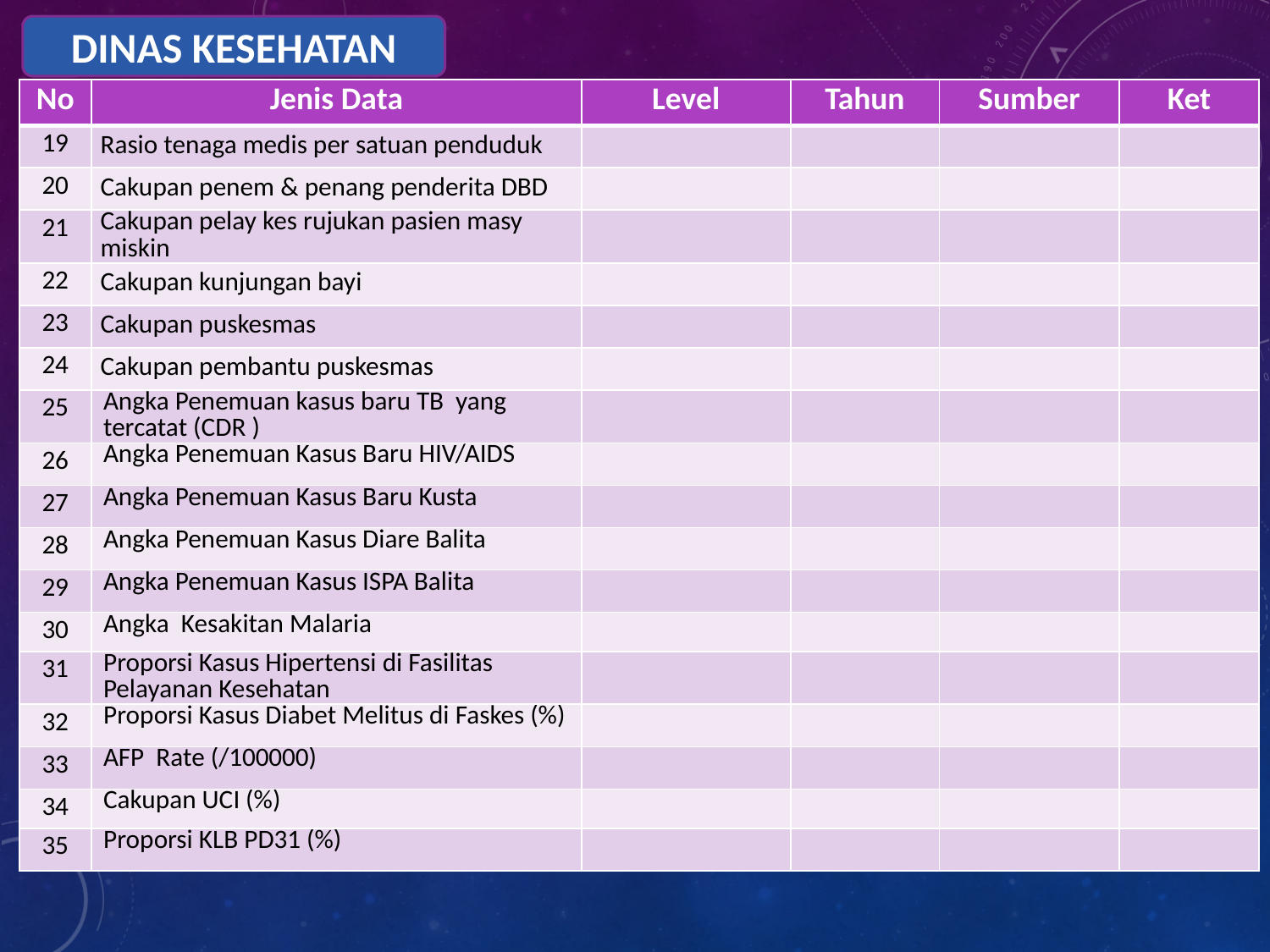

DINAS KESEHATAN
| No | Jenis Data | Level | Tahun | Sumber | Ket |
| --- | --- | --- | --- | --- | --- |
| 19 | Rasio tenaga medis per satuan penduduk |  |  |  |  |
| 20 | Cakupan penem & penang penderita DBD |  |  |  |  |
| 21 | Cakupan pelay kes rujukan pasien masy miskin |  |  |  |  |
| 22 | Cakupan kunjungan bayi |  |  |  |  |
| 23 | Cakupan puskesmas |  |  |  |  |
| 24 | Cakupan pembantu puskesmas |  |  |  |  |
| 25 | Angka Penemuan kasus baru TB yang tercatat (CDR ) |  |  |  |  |
| 26 | Angka Penemuan Kasus Baru HIV/AIDS |  |  |  |  |
| 27 | Angka Penemuan Kasus Baru Kusta |  |  |  |  |
| 28 | Angka Penemuan Kasus Diare Balita |  |  |  |  |
| 29 | Angka Penemuan Kasus ISPA Balita |  |  |  |  |
| 30 | Angka Kesakitan Malaria |  |  |  |  |
| 31 | Proporsi Kasus Hipertensi di Fasilitas Pelayanan Kesehatan |  |  |  |  |
| 32 | Proporsi Kasus Diabet Melitus di Faskes (%) |  |  |  |  |
| 33 | AFP Rate (/100000) |  |  |  |  |
| 34 | Cakupan UCI (%) |  |  |  |  |
| 35 | Proporsi KLB PD31 (%) |  |  |  |  |